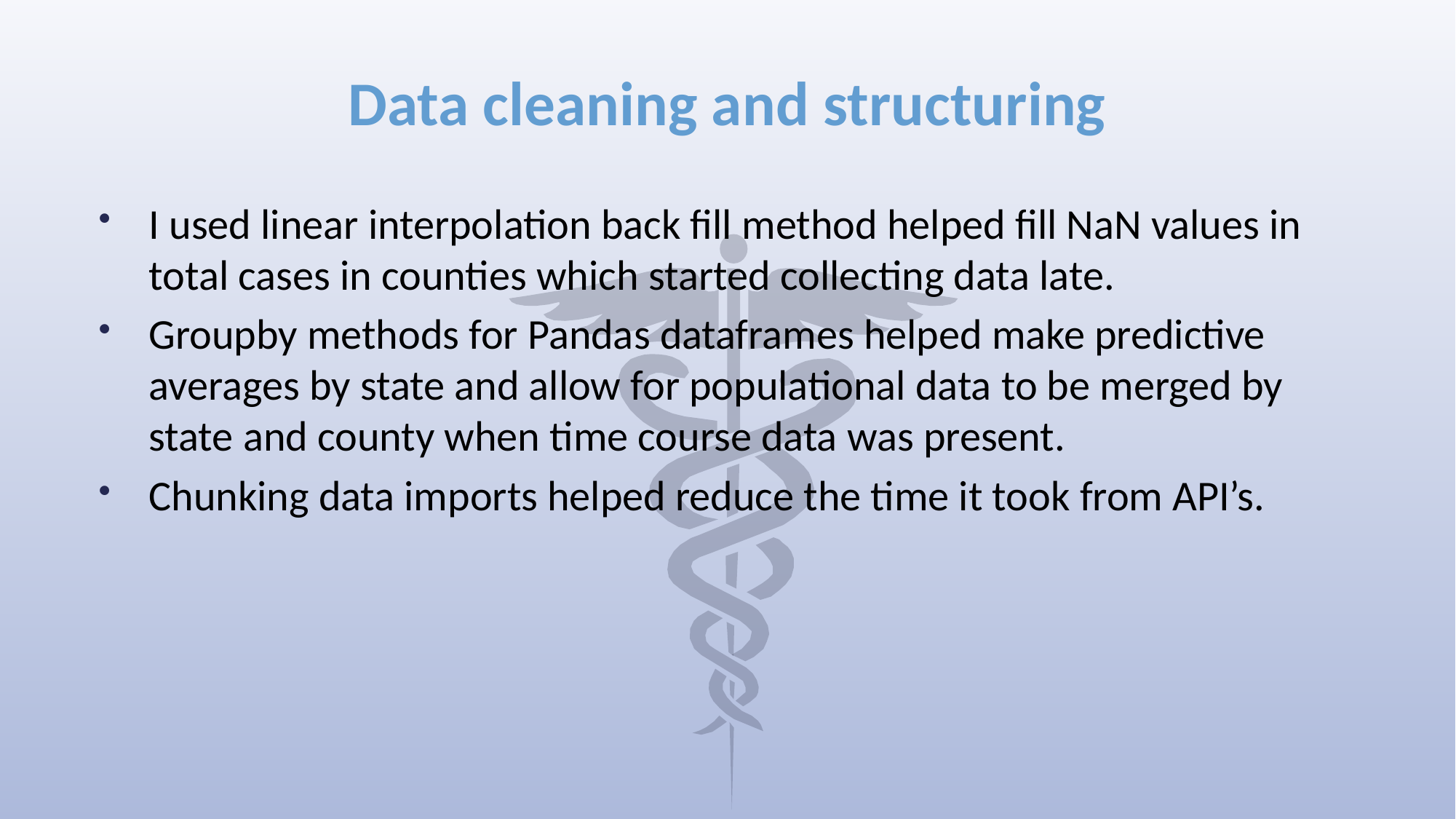

# Data cleaning and structuring
I used linear interpolation back fill method helped fill NaN values in total cases in counties which started collecting data late.
Groupby methods for Pandas dataframes helped make predictive averages by state and allow for populational data to be merged by state and county when time course data was present.
Chunking data imports helped reduce the time it took from API’s.